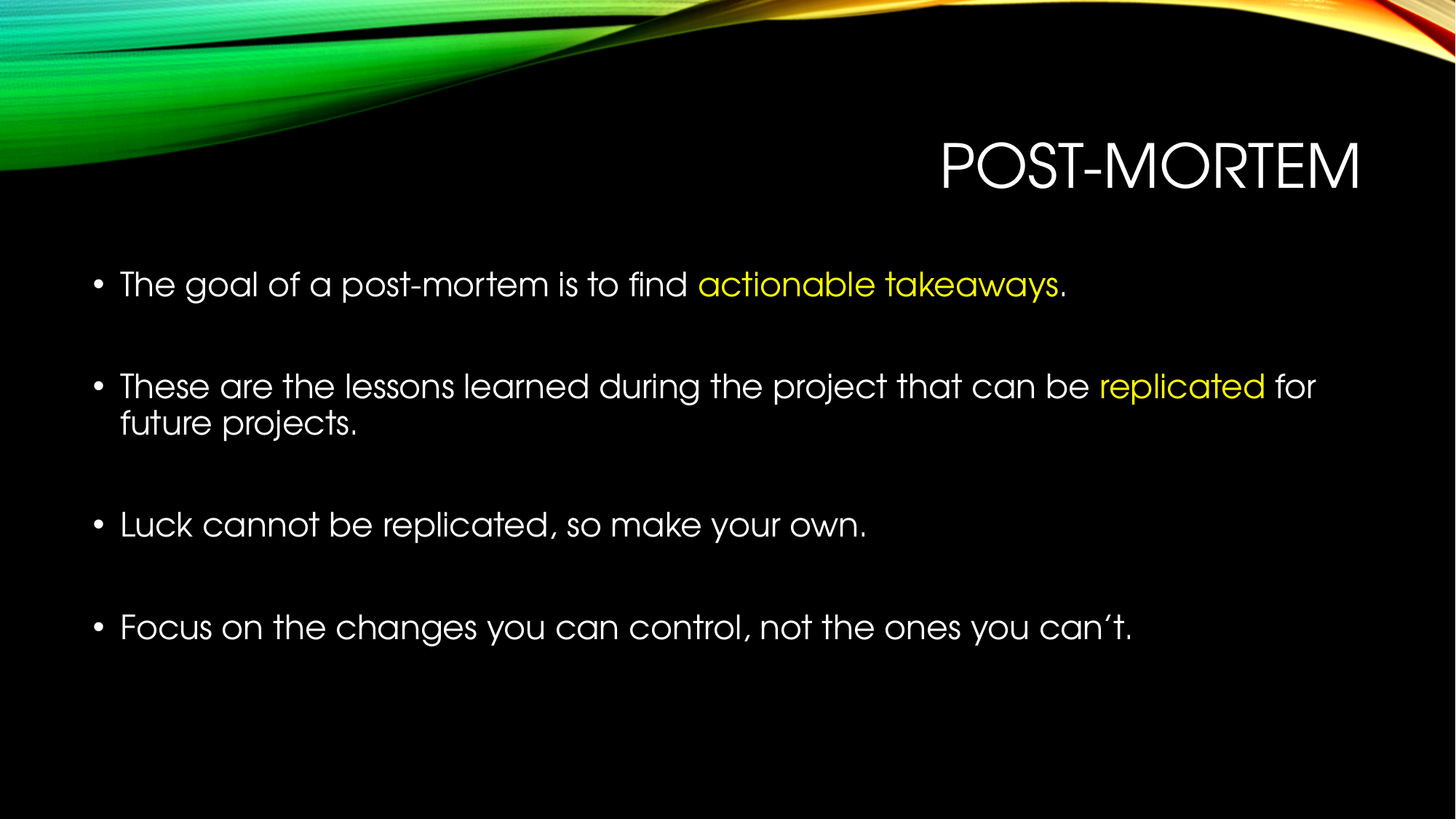

# Post-Mortem
The goal of a post-mortem is to find actionable takeaways.

These are the lessons learned during the project that can be replicated for future projects.

Luck cannot be replicated, so make your own.

Focus on the changes you can control, not the ones you can’t.